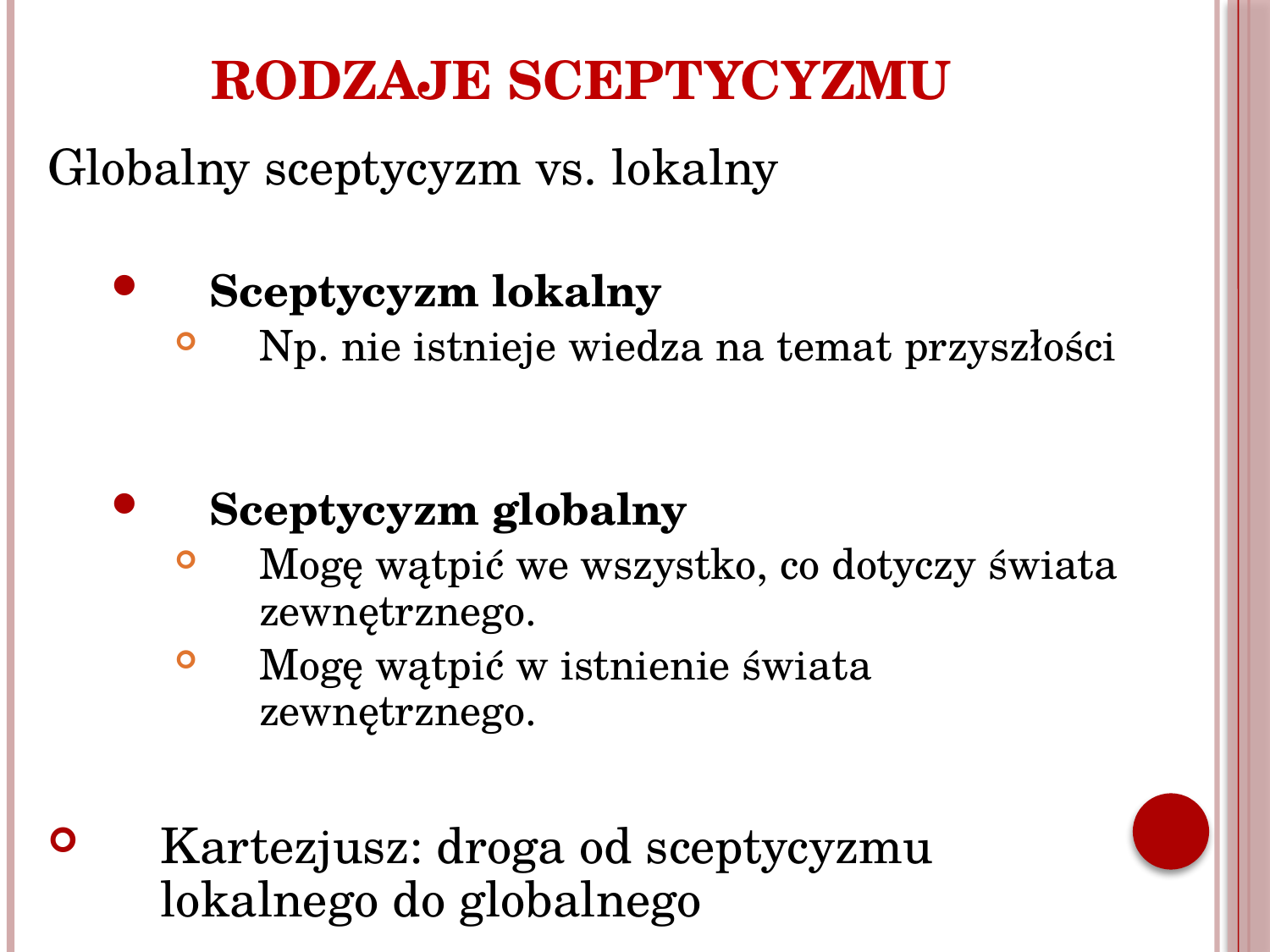

Rodzaje sceptycyzmu
Globalny sceptycyzm vs. lokalny

Sceptycyzm lokalny
Np. nie istnieje wiedza na temat przyszłości

Sceptycyzm globalny
Mogę wątpić we wszystko, co dotyczy świata zewnętrznego.
Mogę wątpić w istnienie świata zewnętrznego.

Kartezjusz: droga od sceptycyzmu lokalnego do globalnego